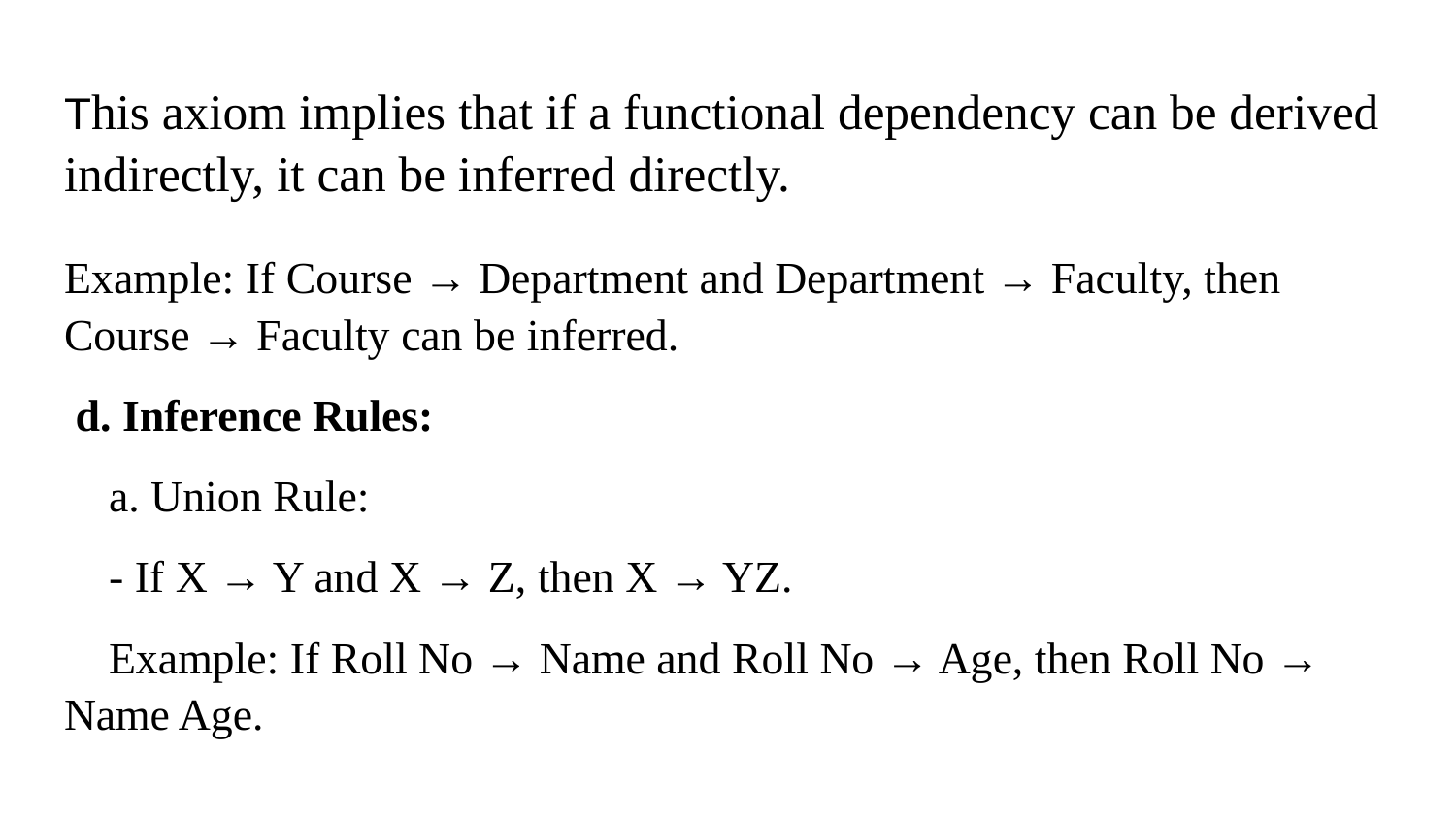

# This axiom implies that if a functional dependency can be derived indirectly, it can be inferred directly.
Example: If Course → Department and Department → Faculty, then Course → Faculty can be inferred.
 d. Inference Rules:
    a. Union Rule:
    - If X → Y and X → Z, then X → YZ.
    Example: If Roll No → Name and Roll No → Age, then Roll No → Name Age.